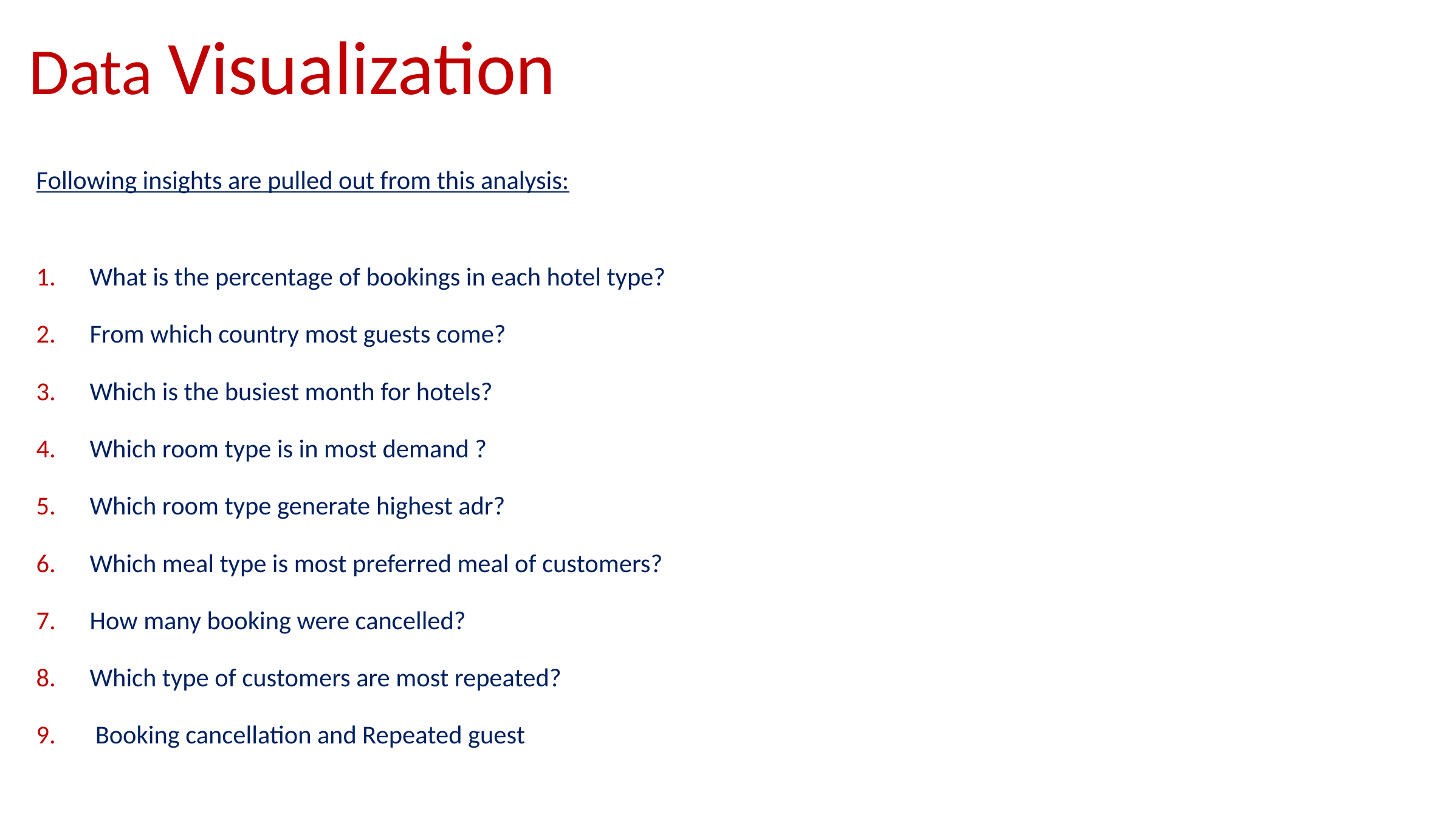

# Data Visualization

Following insights are pulled out from this analysis:

What is the percentage of bookings in each hotel type?
From which country most guests come?
Which is the busiest month for hotels?
Which room type is in most demand ?
Which room type generate highest adr?
Which meal type is most preferred meal of customers?
How many booking were cancelled?
Which type of customers are most repeated?
 Booking cancellation and Repeated guest